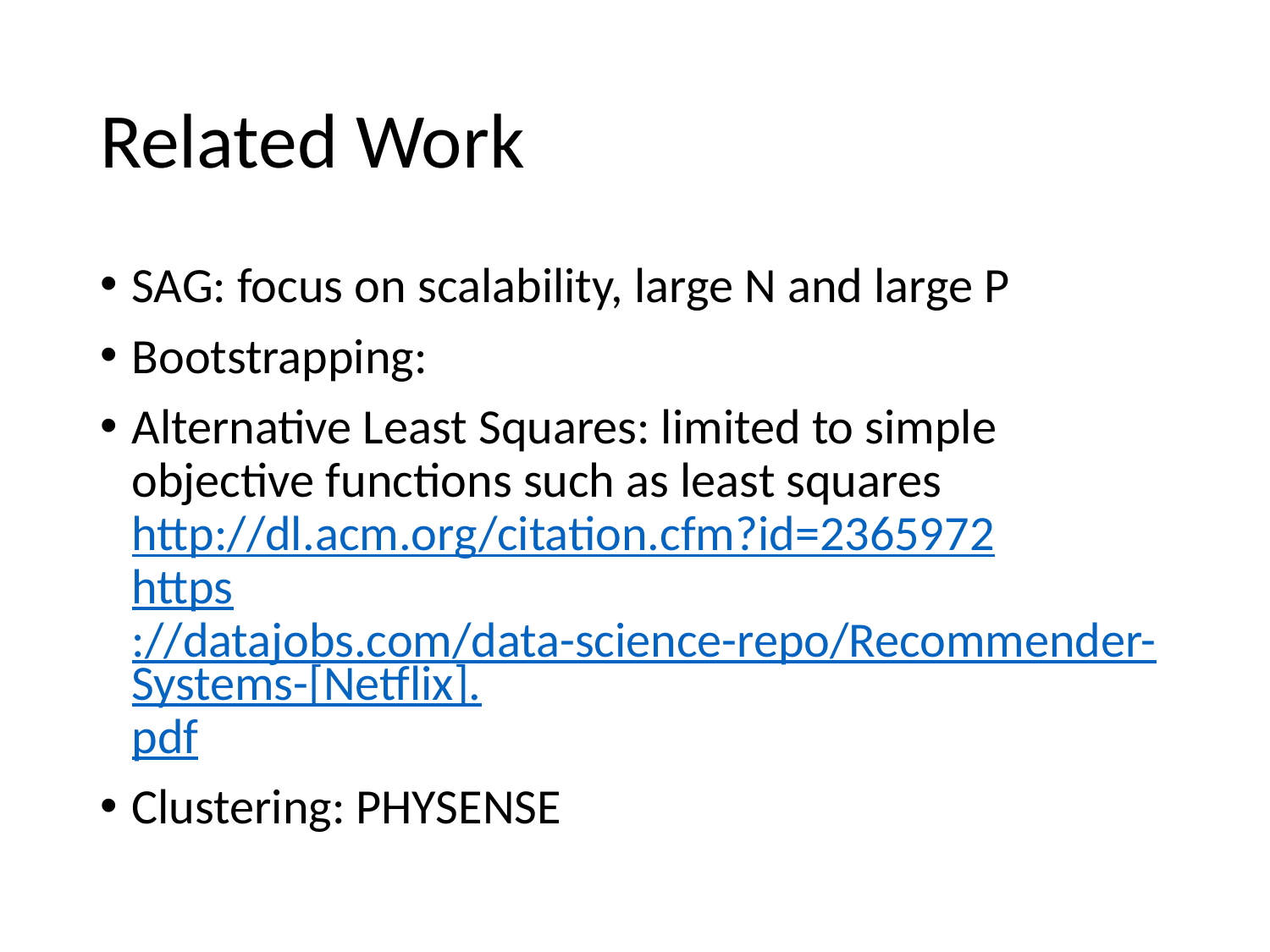

# Related Work
SAG: focus on scalability, large N and large P
Bootstrapping:
Alternative Least Squares: limited to simple objective functions such as least squares http://dl.acm.org/citation.cfm?id=2365972
https://datajobs.com/data-science-repo/Recommender-Systems-[Netflix].pdf
Clustering: PHYSENSE